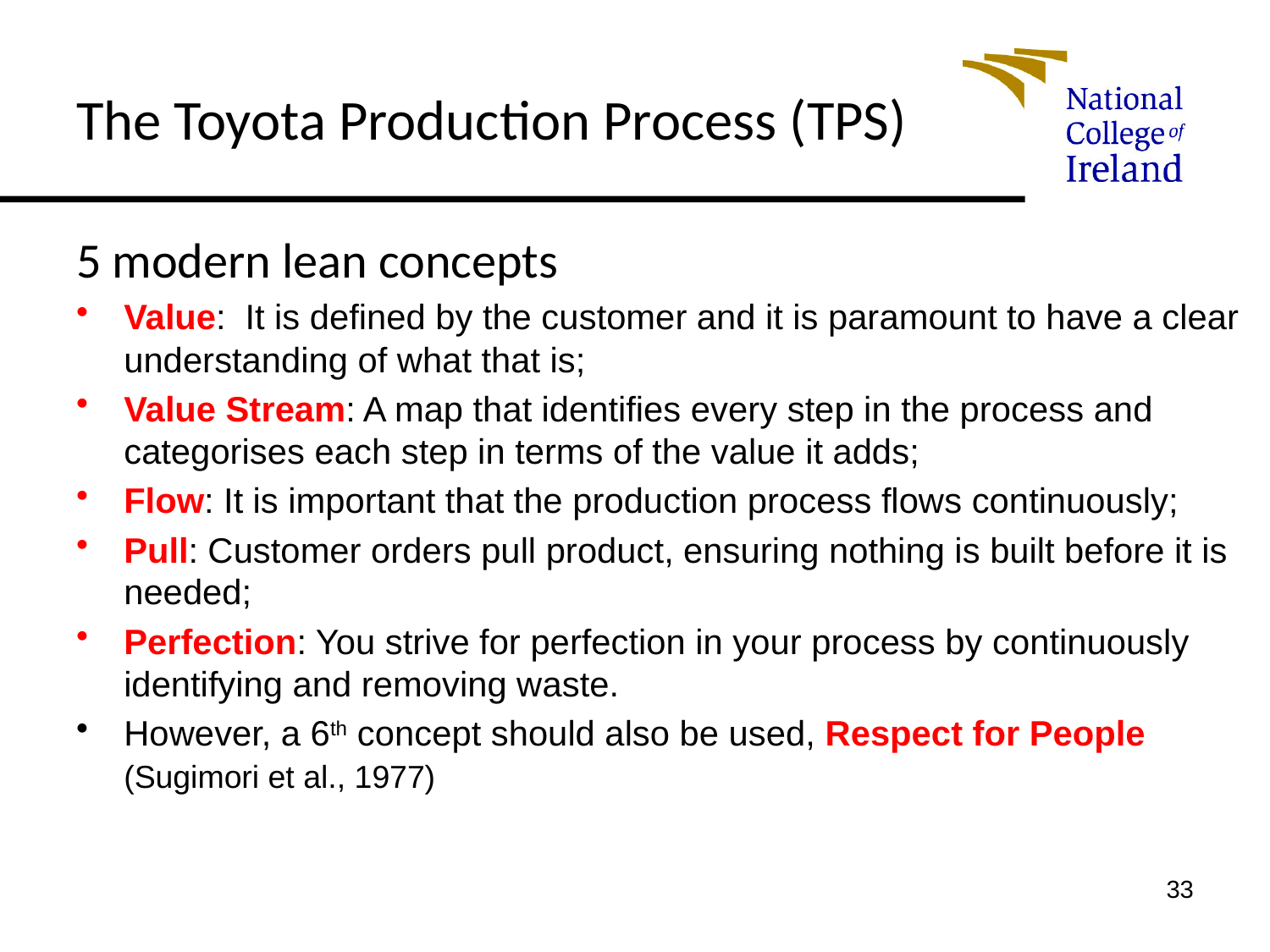

# The Toyota Production Process (TPS)
5 modern lean concepts
Value:  It is defined by the customer and it is paramount to have a clear understanding of what that is;
Value Stream: A map that identifies every step in the process and categorises each step in terms of the value it adds;
Flow: It is important that the production process flows continuously;
Pull: Customer orders pull product, ensuring nothing is built before it is needed;
Perfection: You strive for perfection in your process by continuously identifying and removing waste.
However, a 6th concept should also be used, Respect for People (Sugimori et al., 1977)
33